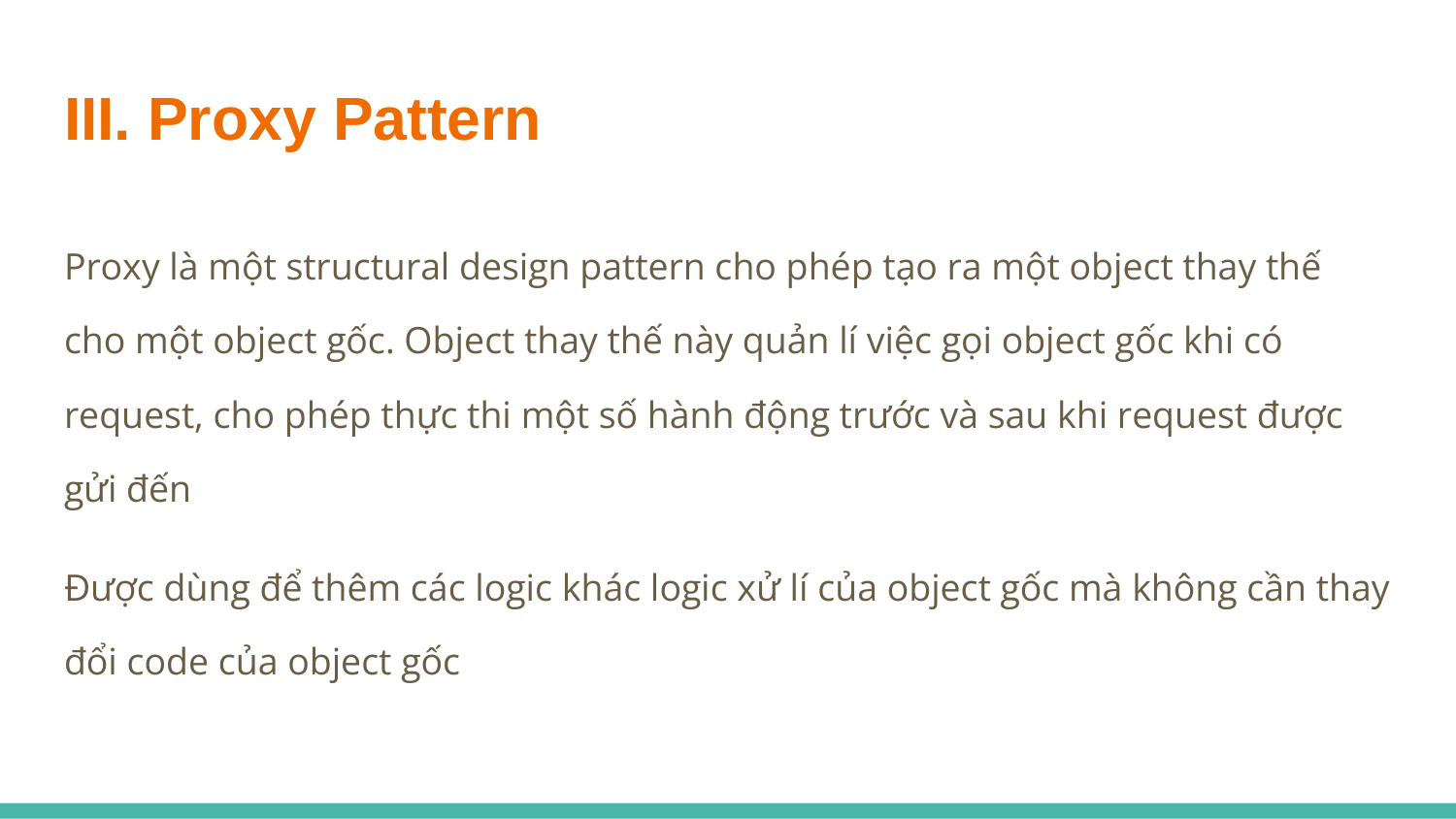

# III. Proxy Pattern
Proxy là một structural design pattern cho phép tạo ra một object thay thế cho một object gốc. Object thay thế này quản lí việc gọi object gốc khi có request, cho phép thực thi một số hành động trước và sau khi request được gửi đến
Được dùng để thêm các logic khác logic xử lí của object gốc mà không cần thay đổi code của object gốc